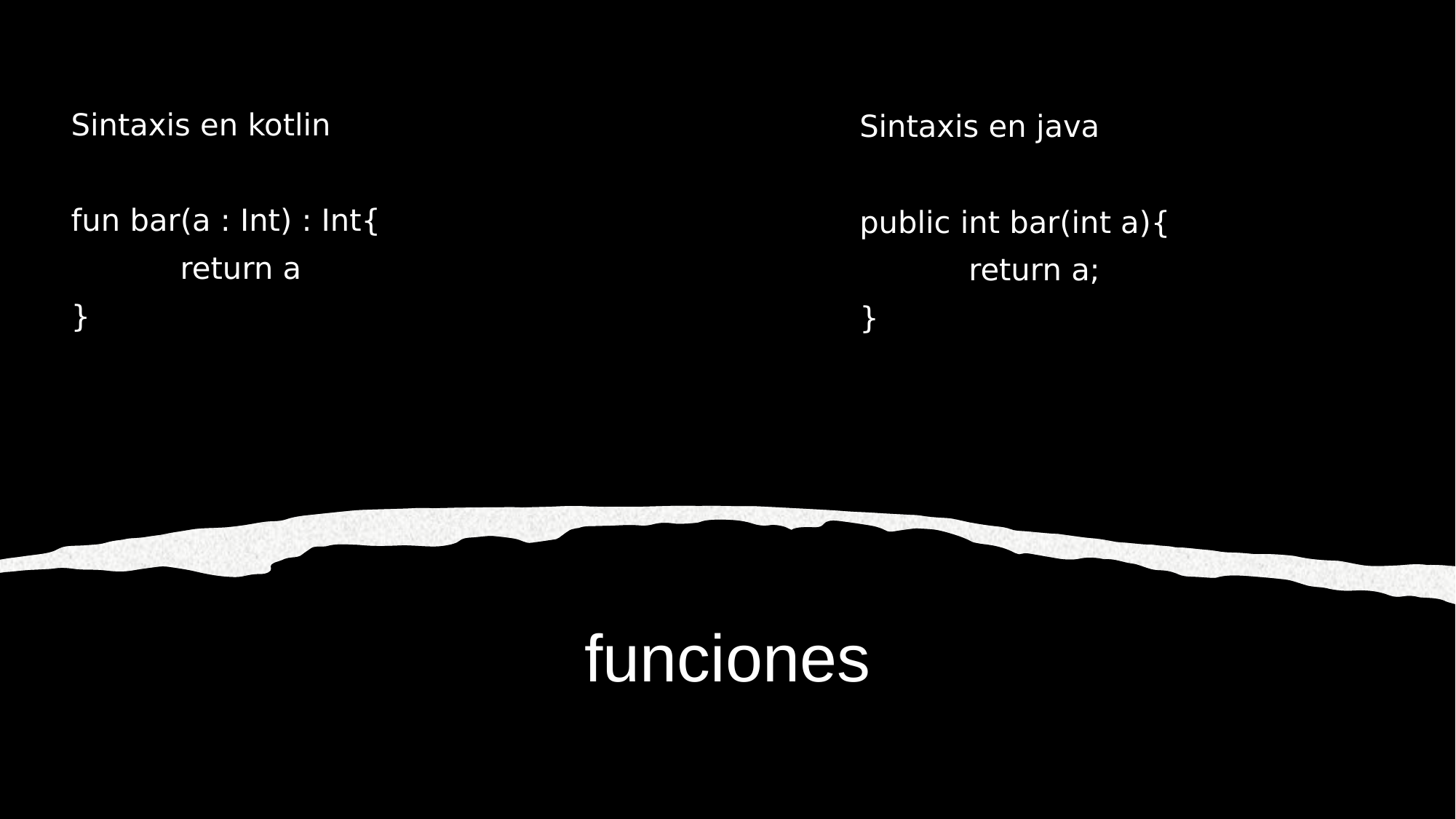

Sintaxis en kotlin

fun bar(a : Int) : Int{
	return a
}
Sintaxis en java

public int bar(int a){
	return a;
}

# funciones